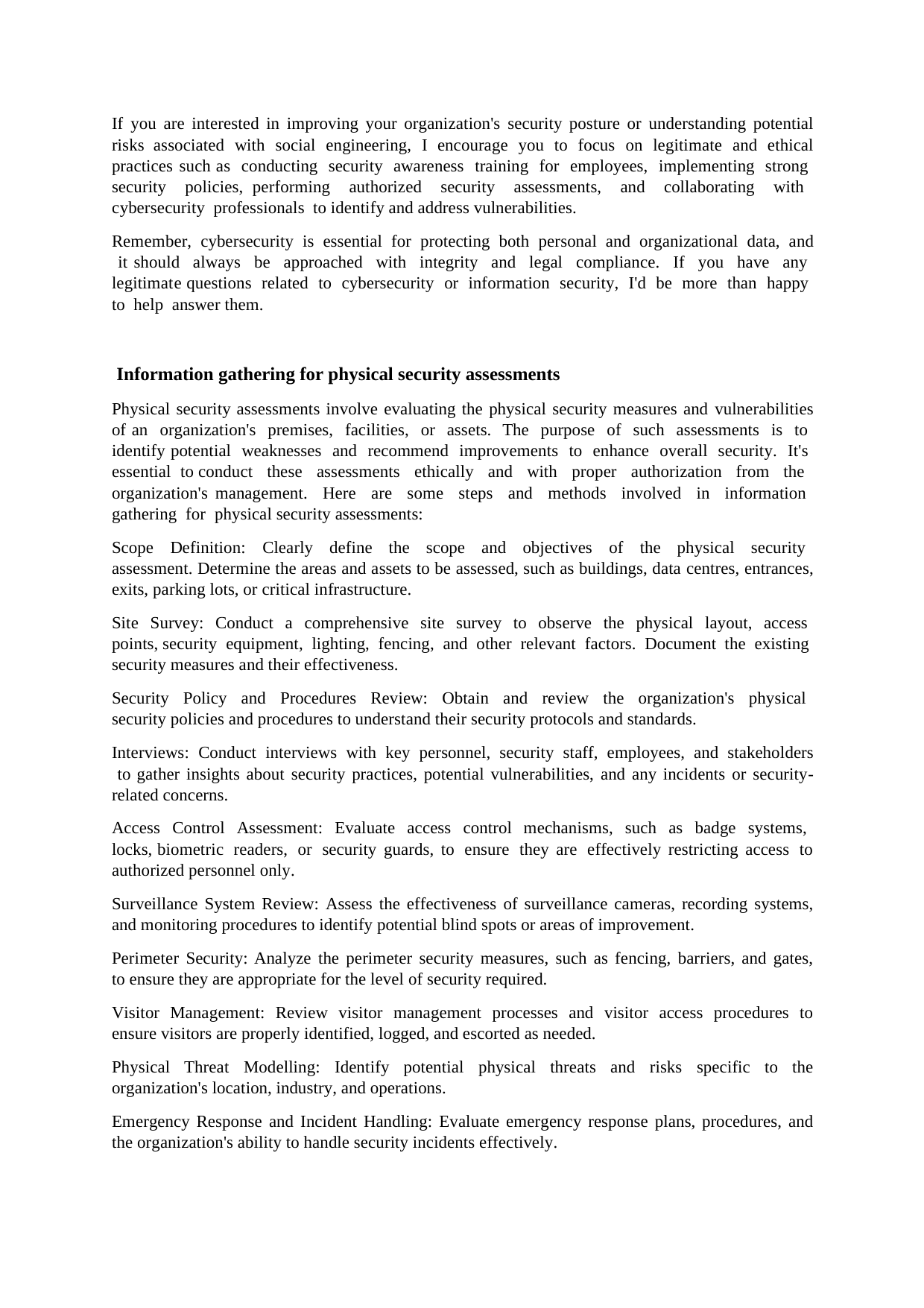

If you are interested in improving your organization's security posture or understanding potential risks associated with social engineering, I encourage you to focus on legitimate and ethical practices such as  conducting  security  awareness  training  for  employees,  implementing  strong  security  policies, performing  authorized  security  assessments,  and  collaborating  with  cybersecurity  professionals  to identify and address vulnerabilities.
Remember,  cybersecurity  is  essential  for  protecting  both  personal  and  organizational  data,  and  it should  always  be  approached  with  integrity  and  legal  compliance.  If  you  have  any  legitimate questions  related  to  cybersecurity  or  information  security,  I'd  be  more  than  happy  to  help  answer them.

Information gathering for physical security assessments
Physical security assessments involve evaluating the physical security measures and vulnerabilities of an  organization's  premises,  facilities,  or  assets.  The  purpose  of  such  assessments  is  to  identify potential  weaknesses  and  recommend  improvements  to  enhance  overall  security.  It's  essential  to conduct   these   assessments   ethically   and   with   proper   authorization   from   the   organization's management.  Here  are  some  steps  and  methods  involved  in  information  gathering  for  physical security assessments:
Scope  Definition:  Clearly  define  the  scope  and  objectives  of  the  physical  security  assessment. Determine the areas and assets to be assessed, such as buildings, data centres, entrances, exits, parking lots, or critical infrastructure.
Site  Survey:  Conduct  a  comprehensive  site  survey  to  observe  the  physical  layout,  access  points, security  equipment,  lighting,  fencing,  and  other  relevant  factors.  Document  the  existing  security measures and their effectiveness.
Security  Policy  and  Procedures  Review:  Obtain  and  review  the  organization's  physical  security policies and procedures to understand their security protocols and standards.
Interviews:  Conduct  interviews  with  key  personnel,  security  staff,  employees,  and  stakeholders  to gather insights about security practices, potential vulnerabilities, and any incidents or security-related concerns.
Access  Control  Assessment:  Evaluate  access  control  mechanisms,  such  as  badge  systems,  locks, biometric  readers,  or  security guards, to  ensure  they are  effectively restricting access  to authorized personnel only.
Surveillance System Review: Assess the effectiveness of surveillance cameras, recording systems, and monitoring procedures to identify potential blind spots or areas of improvement.
Perimeter Security: Analyze the perimeter security measures, such as fencing, barriers, and gates, to ensure they are appropriate for the level of security required.
Visitor Management: Review visitor management processes and visitor access procedures to ensure visitors are properly identified, logged, and escorted as needed.
Physical Threat Modelling: Identify potential physical threats and risks specific to the organization's location, industry, and operations.
Emergency Response and Incident Handling: Evaluate emergency response plans, procedures, and the organization's ability to handle security incidents effectively.